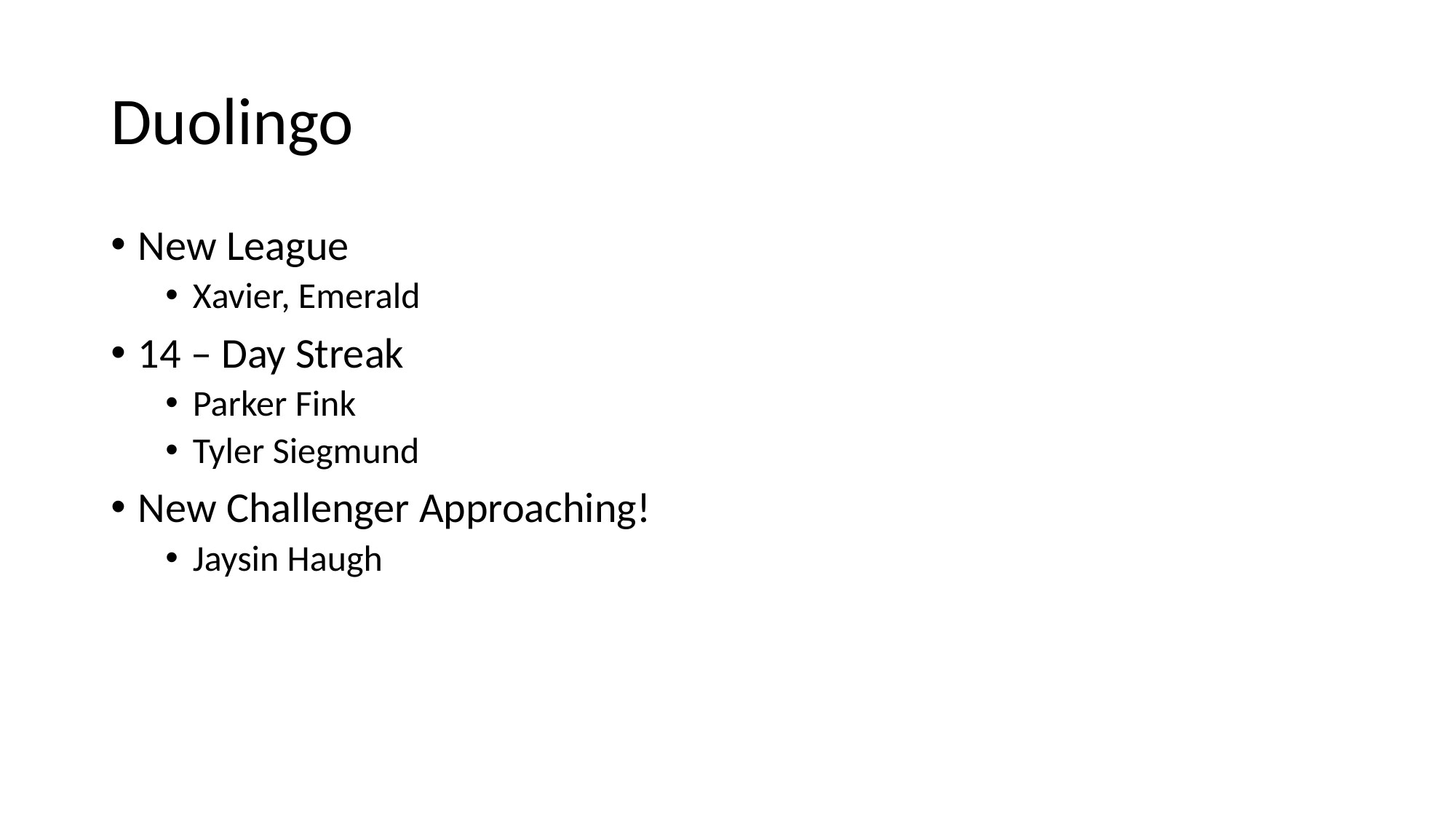

# Duolingo
New League
Xavier, Emerald
14 – Day Streak
Parker Fink
Tyler Siegmund
New Challenger Approaching!
Jaysin Haugh